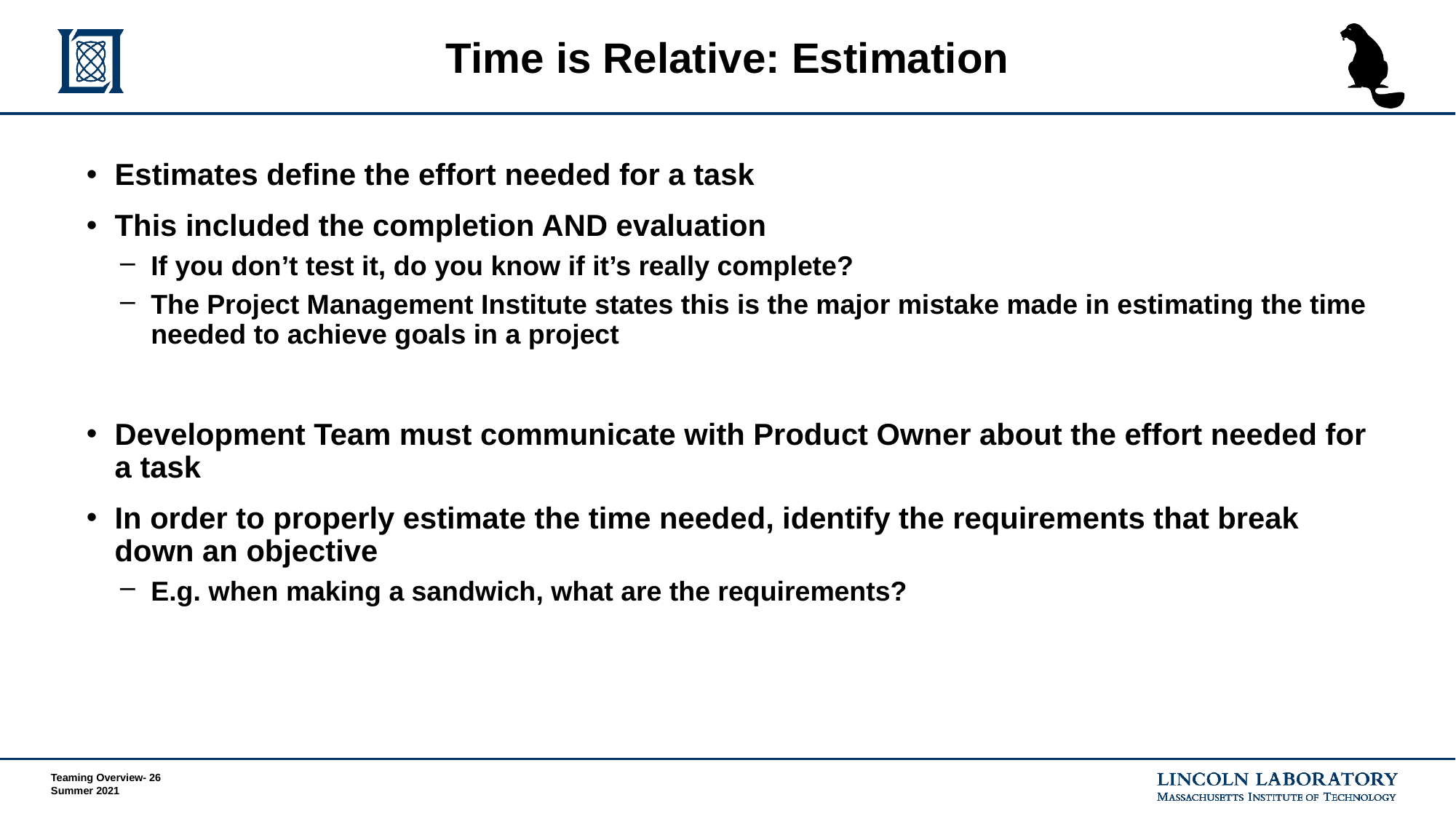

# Time is Relative: Estimation
Estimates define the effort needed for a task
This included the completion AND evaluation
If you don’t test it, do you know if it’s really complete?
The Project Management Institute states this is the major mistake made in estimating the time needed to achieve goals in a project

Development Team must communicate with Product Owner about the effort needed for a task
In order to properly estimate the time needed, identify the requirements that break down an objective
E.g. when making a sandwich, what are the requirements?